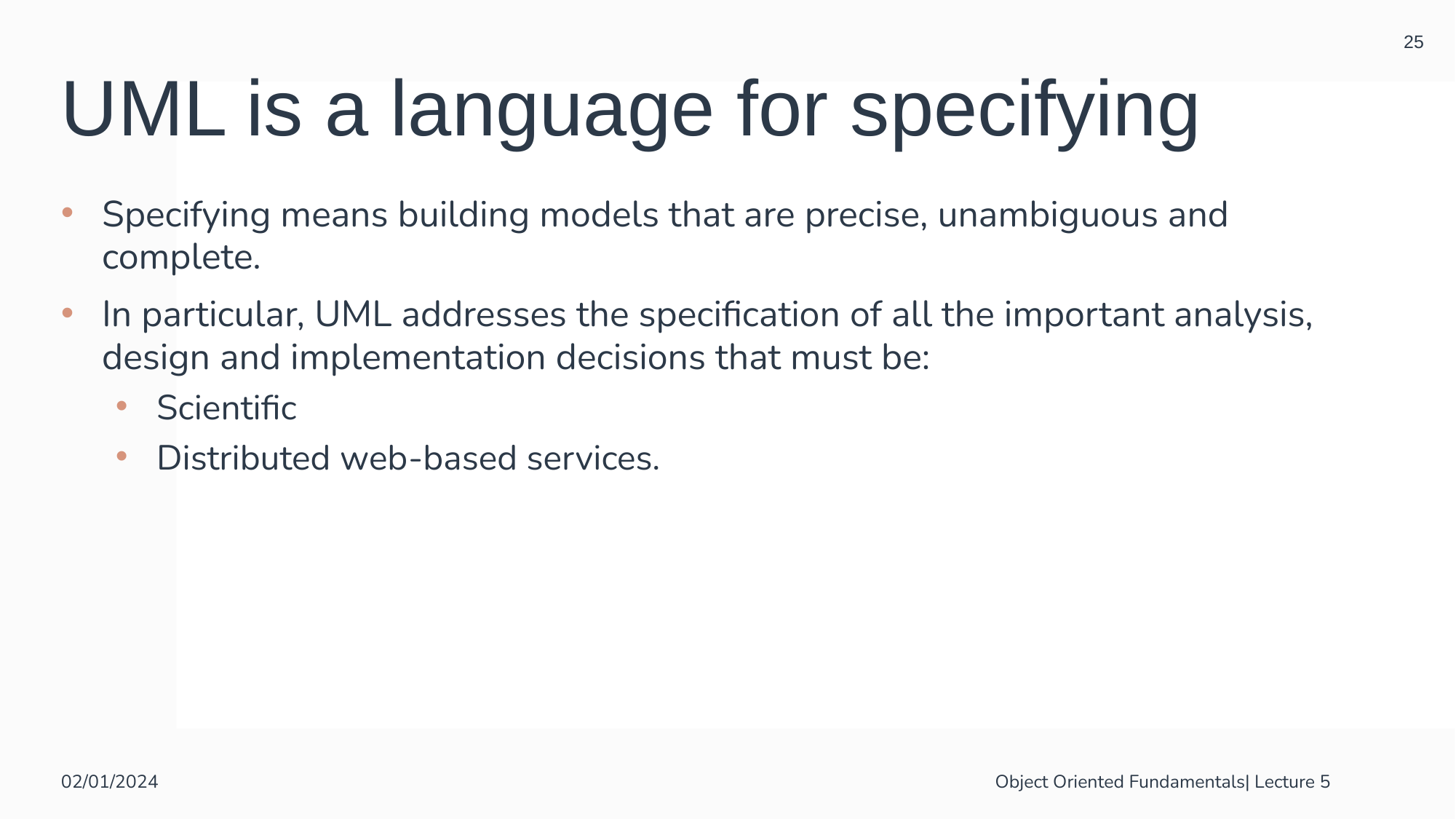

25
# UML is a language for specifying
Specifying means building models that are precise, unambiguous and complete.
In particular, UML addresses the specification of all the important analysis, design and implementation decisions that must be:
Scientific
Distributed web-based services.

02/01/2024
Object Oriented Fundamentals| Lecture 5